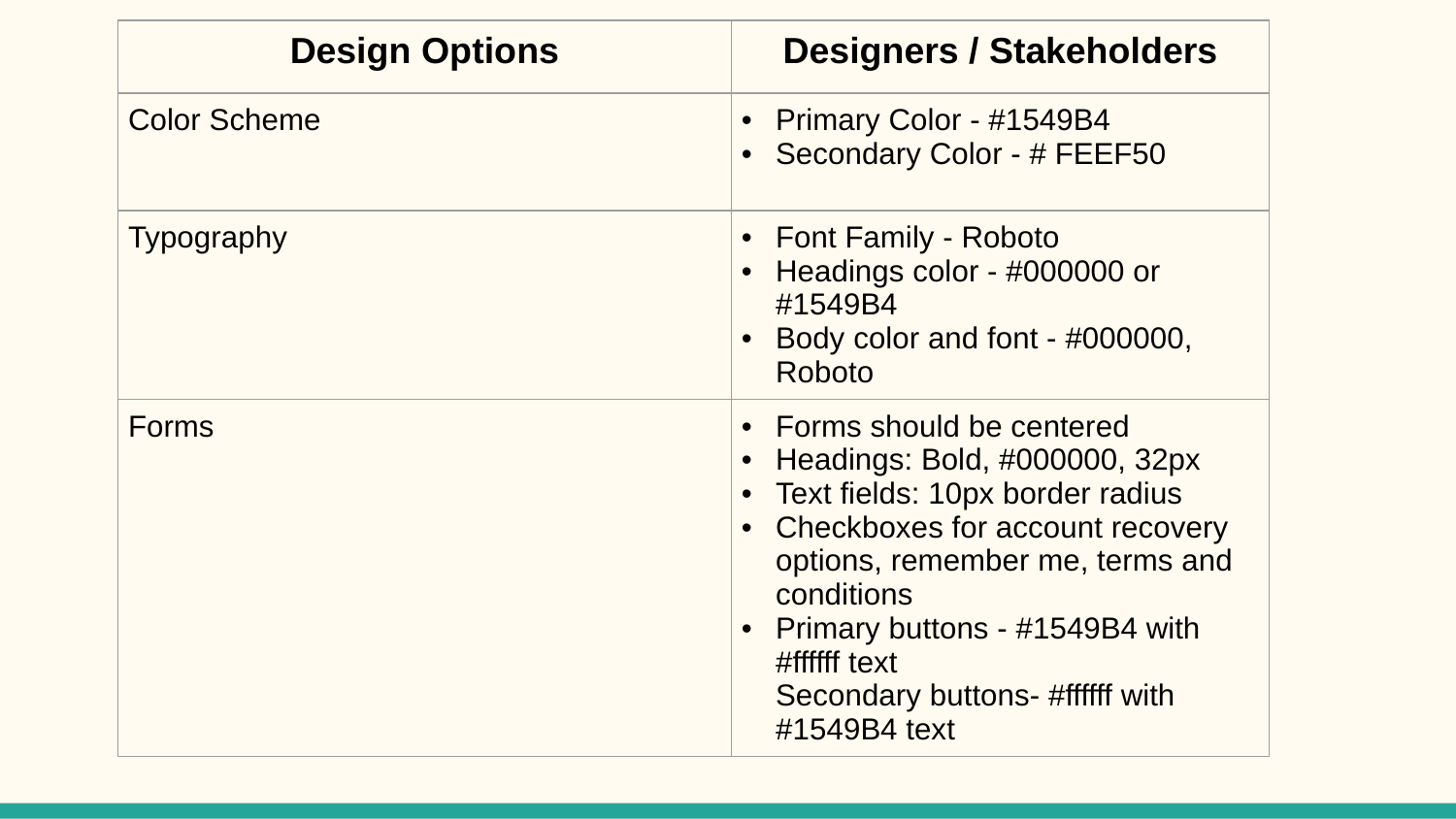

| Design Options | Designers / Stakeholders |
| --- | --- |
| Color Scheme | Primary Color - #1549B4 Secondary Color - # FEEF50 |
| Typography | Font Family - Roboto Headings color - #000000 or #1549B4 Body color and font - #000000, Roboto |
| Forms | Forms should be centered Headings: Bold, #000000, 32px Text fields: 10px border radius Checkboxes for account recovery options, remember me, terms and conditions Primary buttons - #1549B4 with #ffffff text Secondary buttons- #ffffff with #1549B4 text |